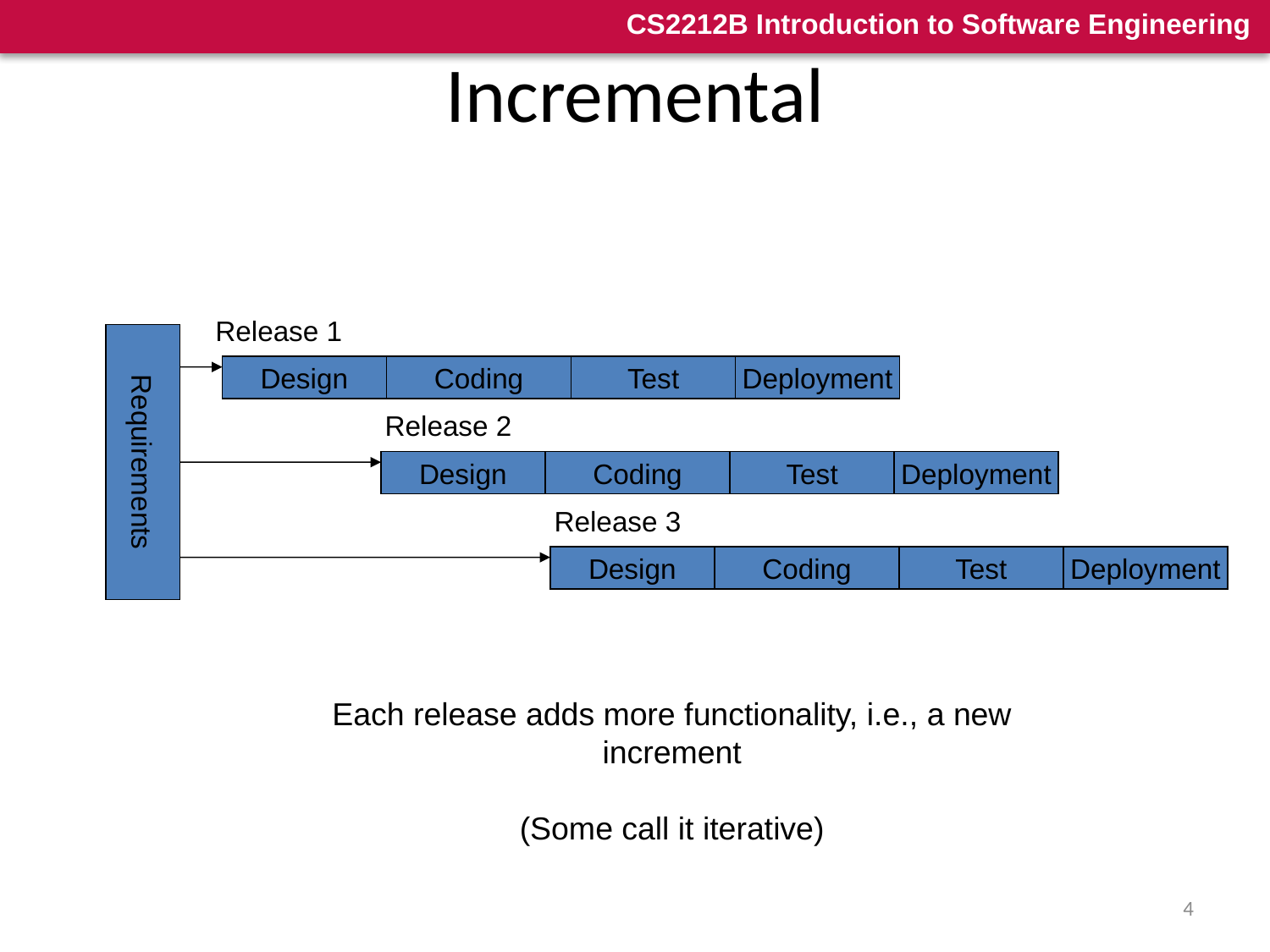

# Incremental
Release 1
Design
Coding
Test
Deployment

Release 2
Requirements
Design
Coding
Test
Deployment

Release 3
Design
Coding
Test
Deployment

Each release adds more functionality, i.e., a new increment

(Some call it iterative)
4